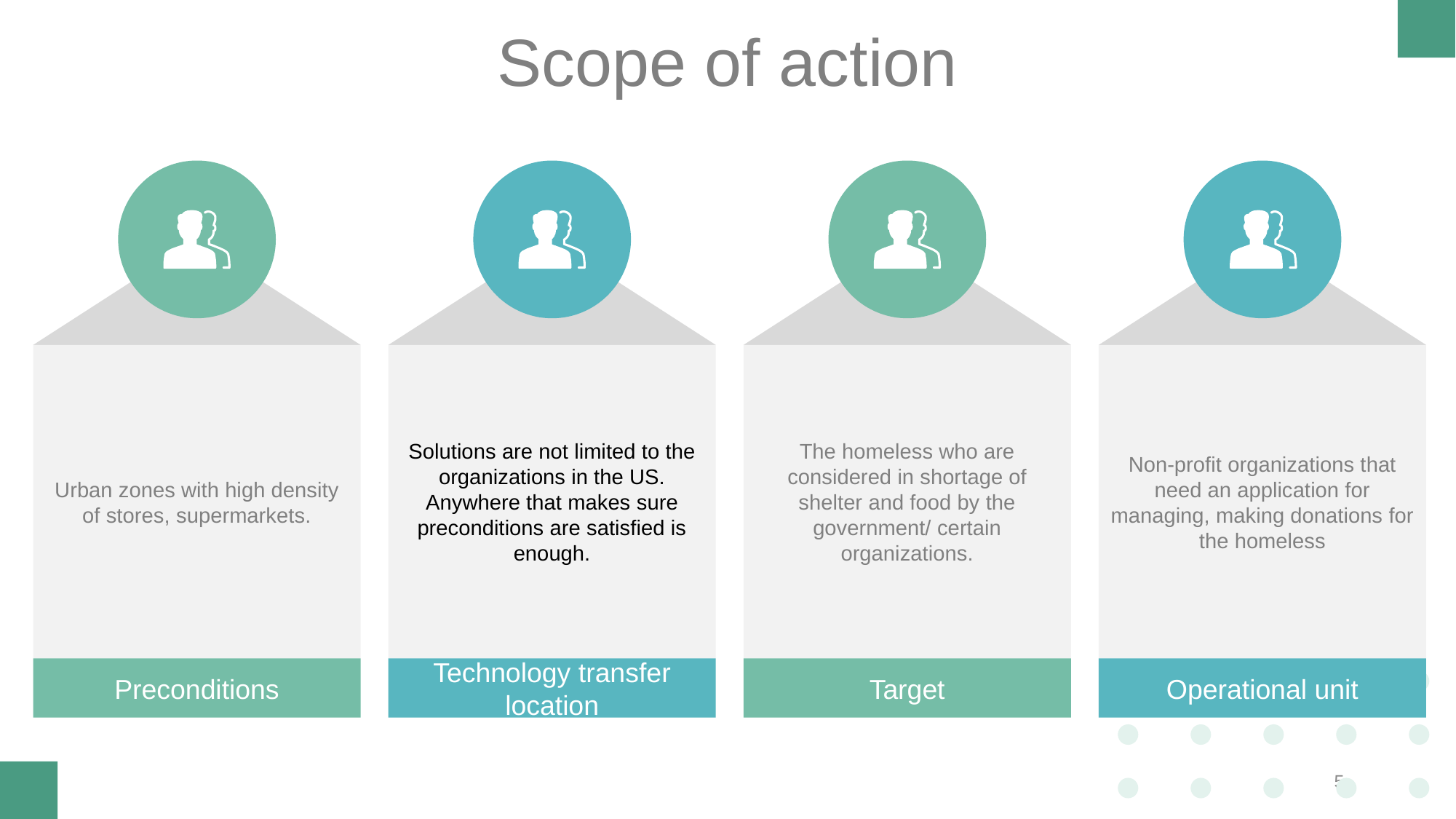

Scope of action

Urban zones with high density of stores, supermarkets.
Solutions are not limited to the organizations in the US. Anywhere that makes sure preconditions are satisfied is enough.
The homeless who are considered in shortage of shelter and food by the government/ certain organizations.
Non-profit organizations that need an application for managing, making donations for the homeless
Preconditions
Technology transfer location
Target
Operational unit

5